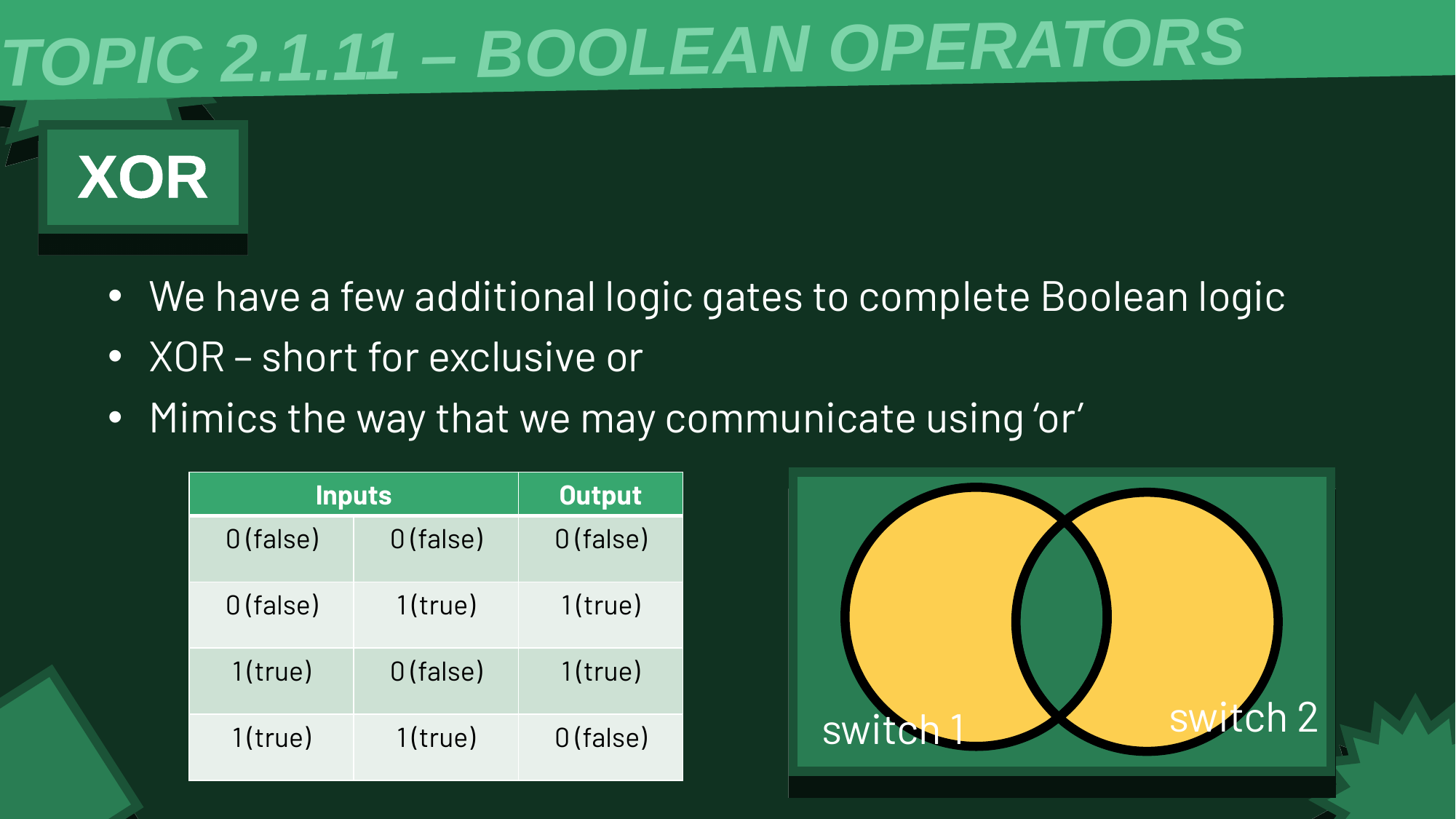

TOPIC 2.1.11 – BOOLEAN OPERATORS

XOR
We have a few additional logic gates to complete Boolean logic
XOR – short for exclusive or
Mimics the way that we may communicate using ‘or’

| Inputs |  | Output |
| --- | --- | --- |
| 0 (false) | 0 (false) | 0 (false) |
| 0 (false) | 1 (true) | 1 (true) |
| 1 (true) | 0 (false) | 1 (true) |
| 1 (true) | 1 (true) | 0 (false) |

switch 2
switch 1